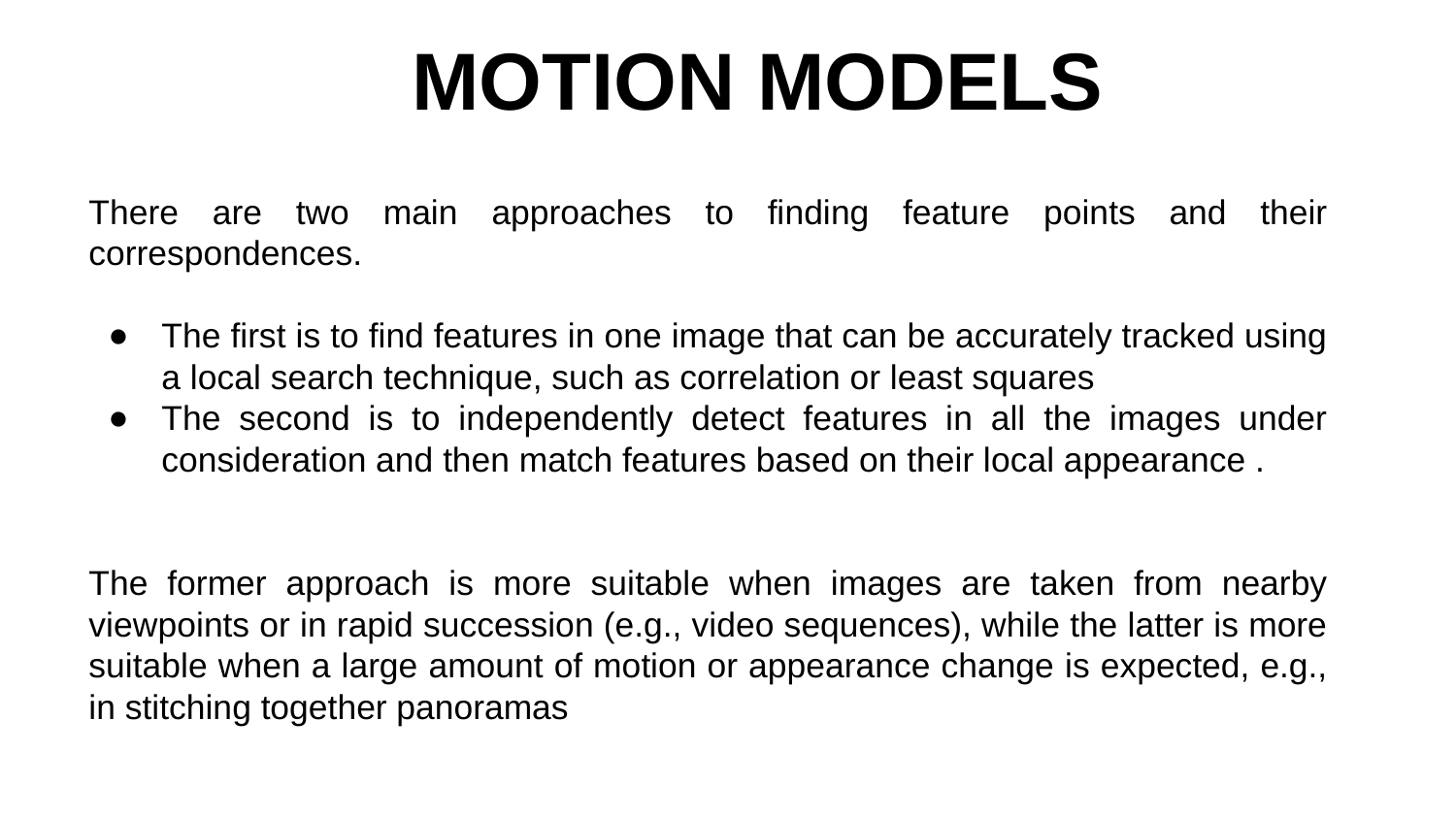

MOTION MODELS
There are two main approaches to finding feature points and their correspondences.

The first is to find features in one image that can be accurately tracked using a local search technique, such as correlation or least squares
The second is to independently detect features in all the images under consideration and then match features based on their local appearance .

The former approach is more suitable when images are taken from nearby viewpoints or in rapid succession (e.g., video sequences), while the latter is more suitable when a large amount of motion or appearance change is expected, e.g., in stitching together panoramas